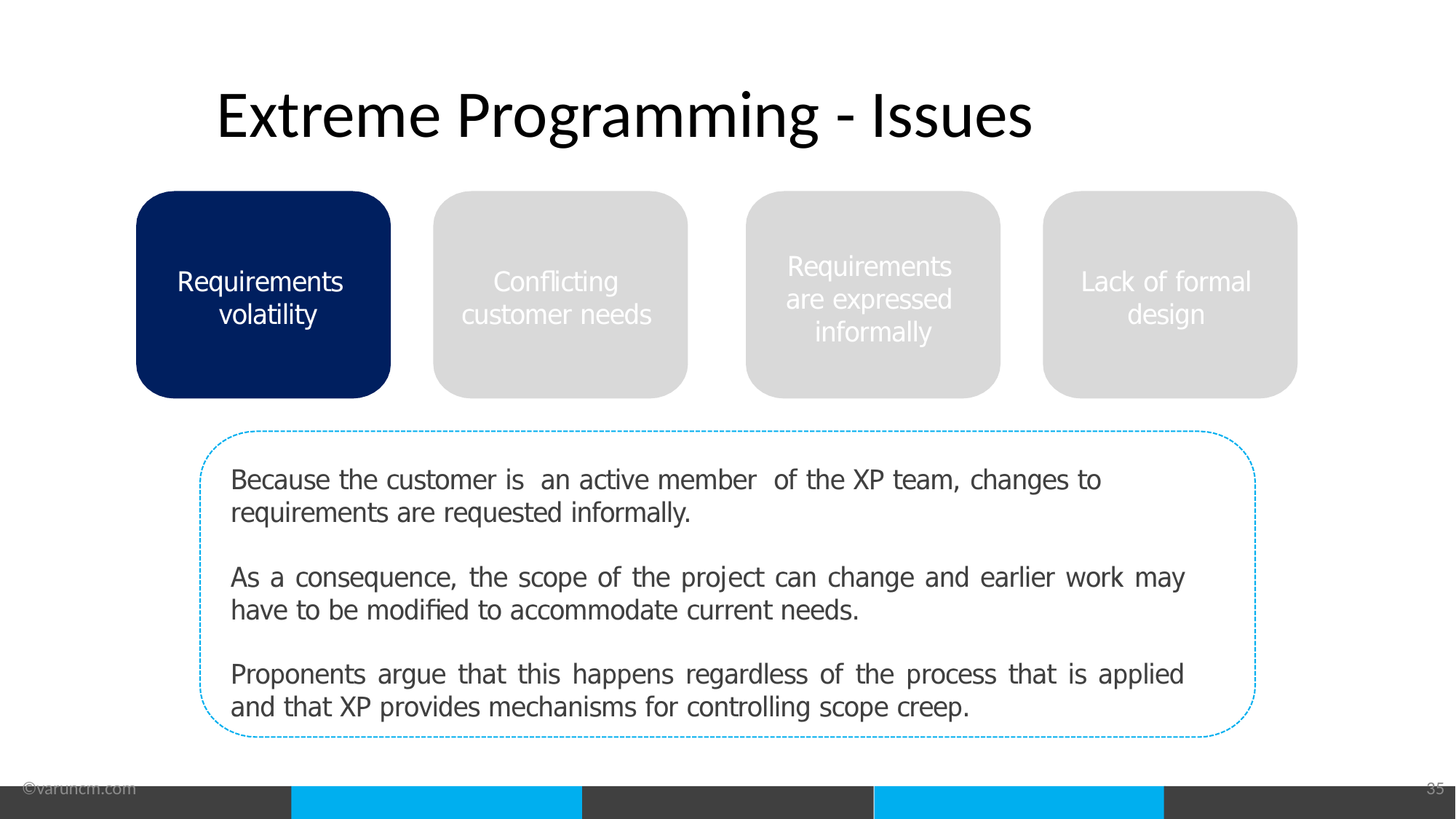

# Extreme Programming - Issues

Requirements  are expressed  informally
Requirements  volatility
Conflicting  customer needs
Lack of formal  design

Because the customer is an active member of the XP team, changes to  requirements are requested informally.

As a consequence, the scope of the project can change and earlier work may
have to be modified to accommodate current needs.

Proponents argue that this happens regardless of the process that is applied  and that XP provides mechanisms for controlling scope creep.
©varuncm.com
35